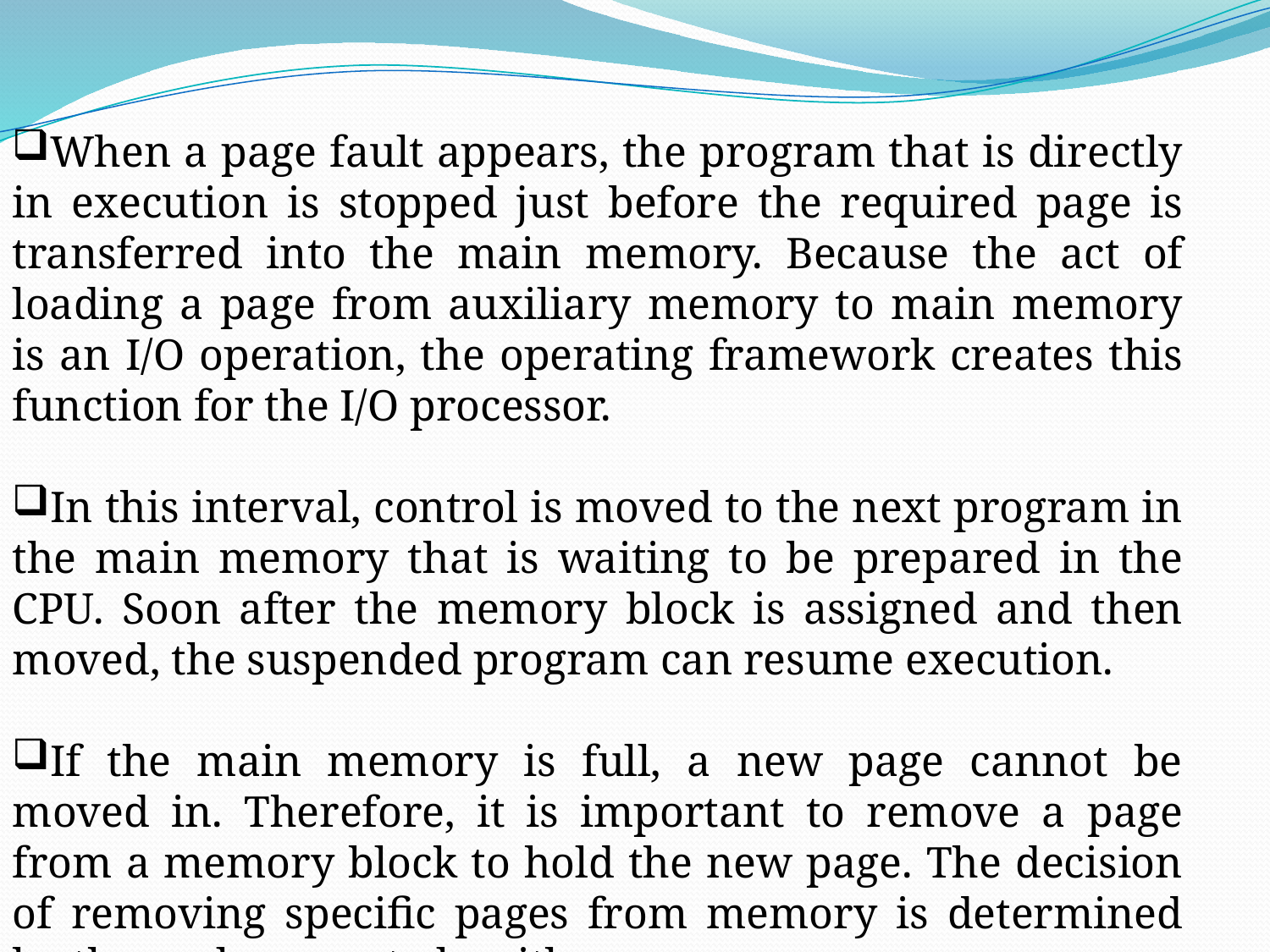

When a page fault appears, the program that is directly in execution is stopped just before the required page is transferred into the main memory. Because the act of loading a page from auxiliary memory to main memory is an I/O operation, the operating framework creates this function for the I/O processor.

In this interval, control is moved to the next program in the main memory that is waiting to be prepared in the CPU. Soon after the memory block is assigned and then moved, the suspended program can resume execution.

If the main memory is full, a new page cannot be moved in. Therefore, it is important to remove a page from a memory block to hold the new page. The decision of removing specific pages from memory is determined by the replacement algorithm.